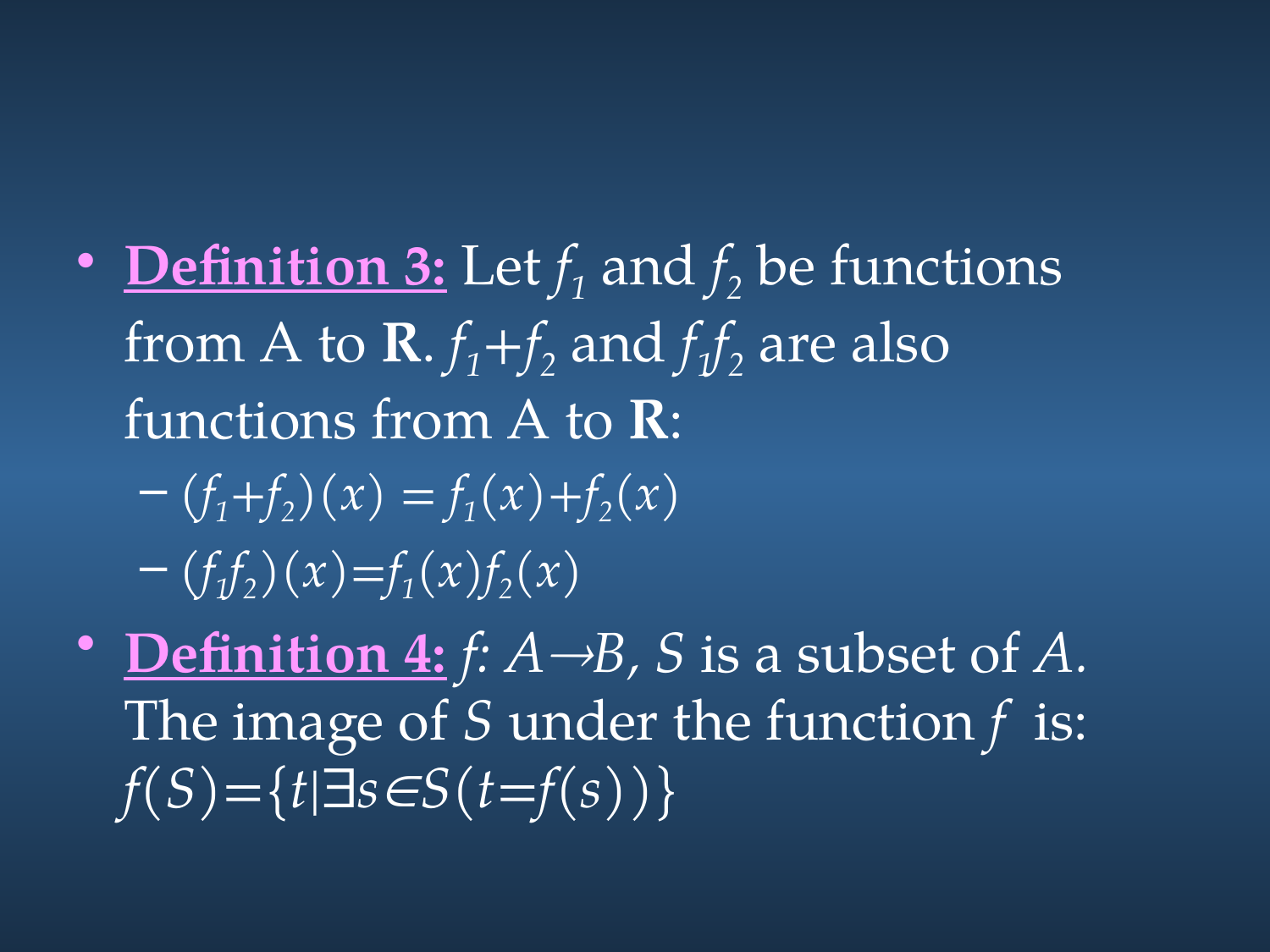

#
Definition 3: Let f1 and f2 be functions from A to R. f1+f2 and f1f2 are also functions from A to R:
(f1+f2)(x) = f1(x)+f2(x)
(f1f2)(x)=f1(x)f2(x)
Definition 4: f: A→B, S is a subset of A. The image of S under the function f  is: f(S)={t|∃s∈S(t=f(s))}